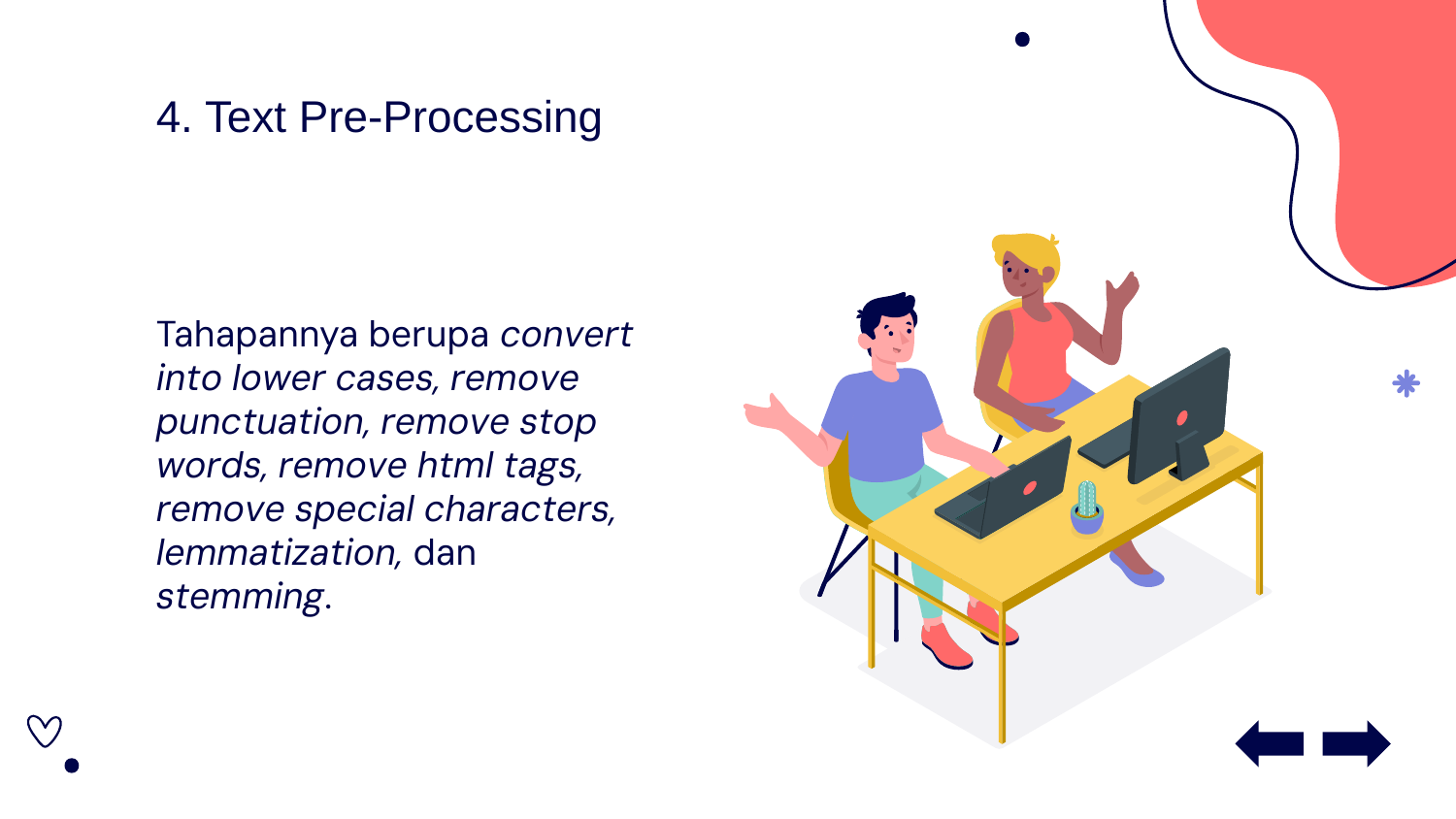

# 4. Text Pre-Processing

Tahapannya berupa convert into lower cases, remove punctuation, remove stop words, remove html tags, remove special characters, lemmatization, dan stemming.